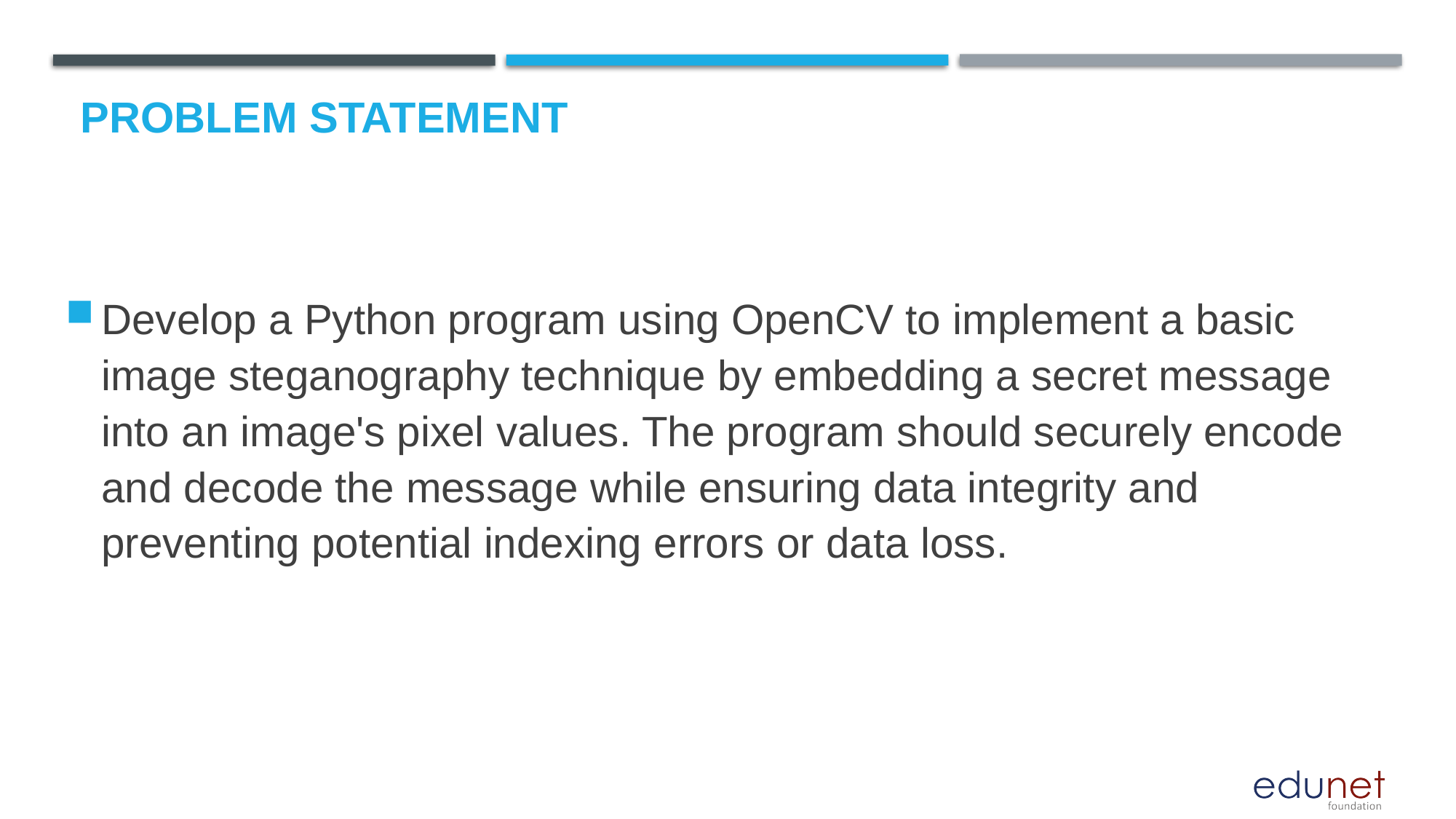

# Problem Statement
Develop a Python program using OpenCV to implement a basic image steganography technique by embedding a secret message into an image's pixel values. The program should securely encode and decode the message while ensuring data integrity and preventing potential indexing errors or data loss.